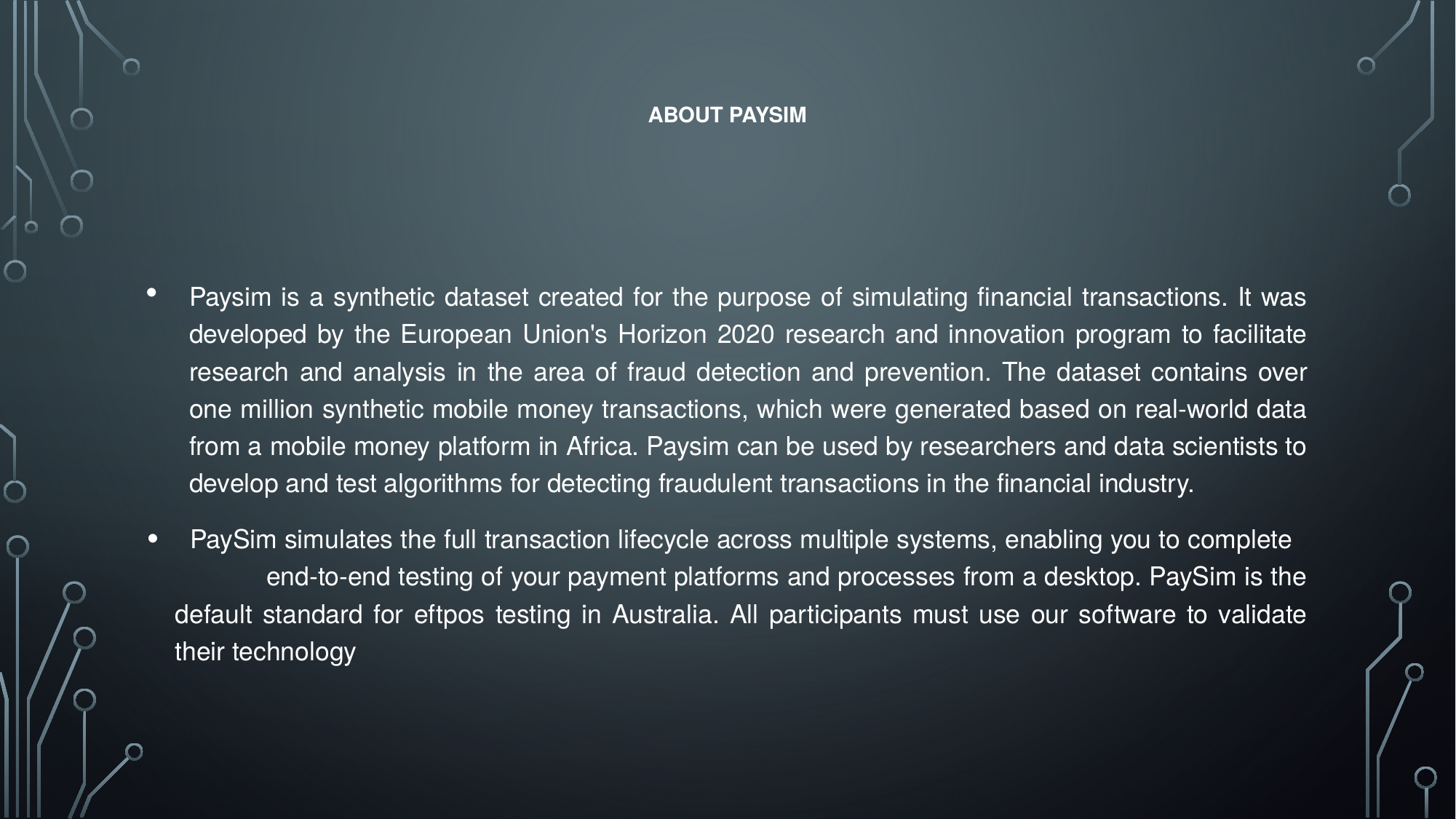

# About Paysim
Paysim is a synthetic dataset created for the purpose of simulating financial transactions. It was developed by the European Union's Horizon 2020 research and innovation program to facilitate research and analysis in the area of fraud detection and prevention. The dataset contains over one million synthetic mobile money transactions, which were generated based on real-world data from a mobile money platform in Africa. Paysim can be used by researchers and data scientists to develop and test algorithms for detecting fraudulent transactions in the financial industry.
  PaySim simulates the full transaction lifecycle across multiple systems, enabling you to complete               end-to-end testing of your payment platforms and processes from a desktop. PaySim is the default standard for eftpos testing in Australia. All participants must use our software to validate their technology